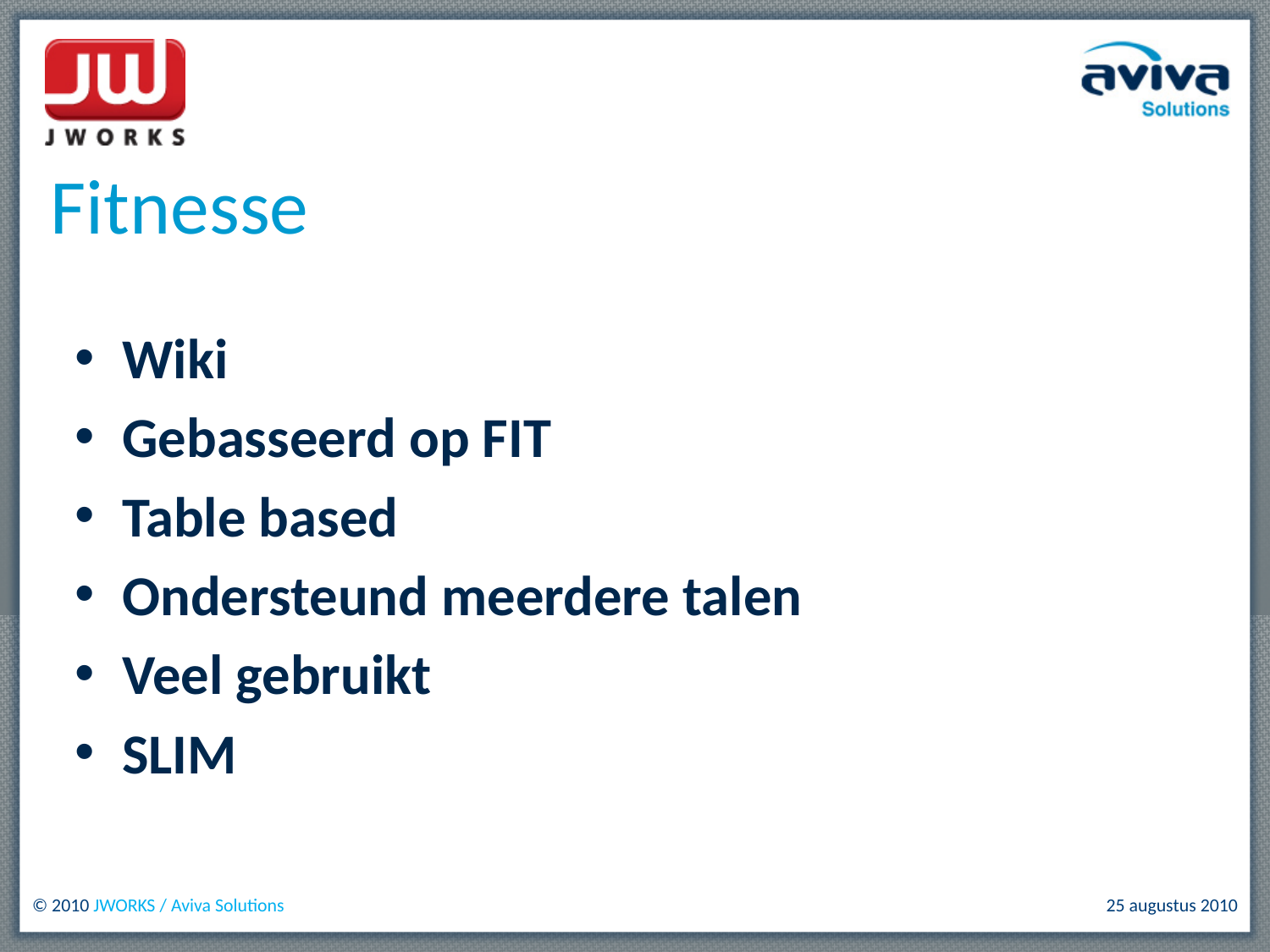

# Fitnesse
Wiki
Gebasseerd op FIT
Table based
Ondersteund meerdere talen
Veel gebruikt
SLIM